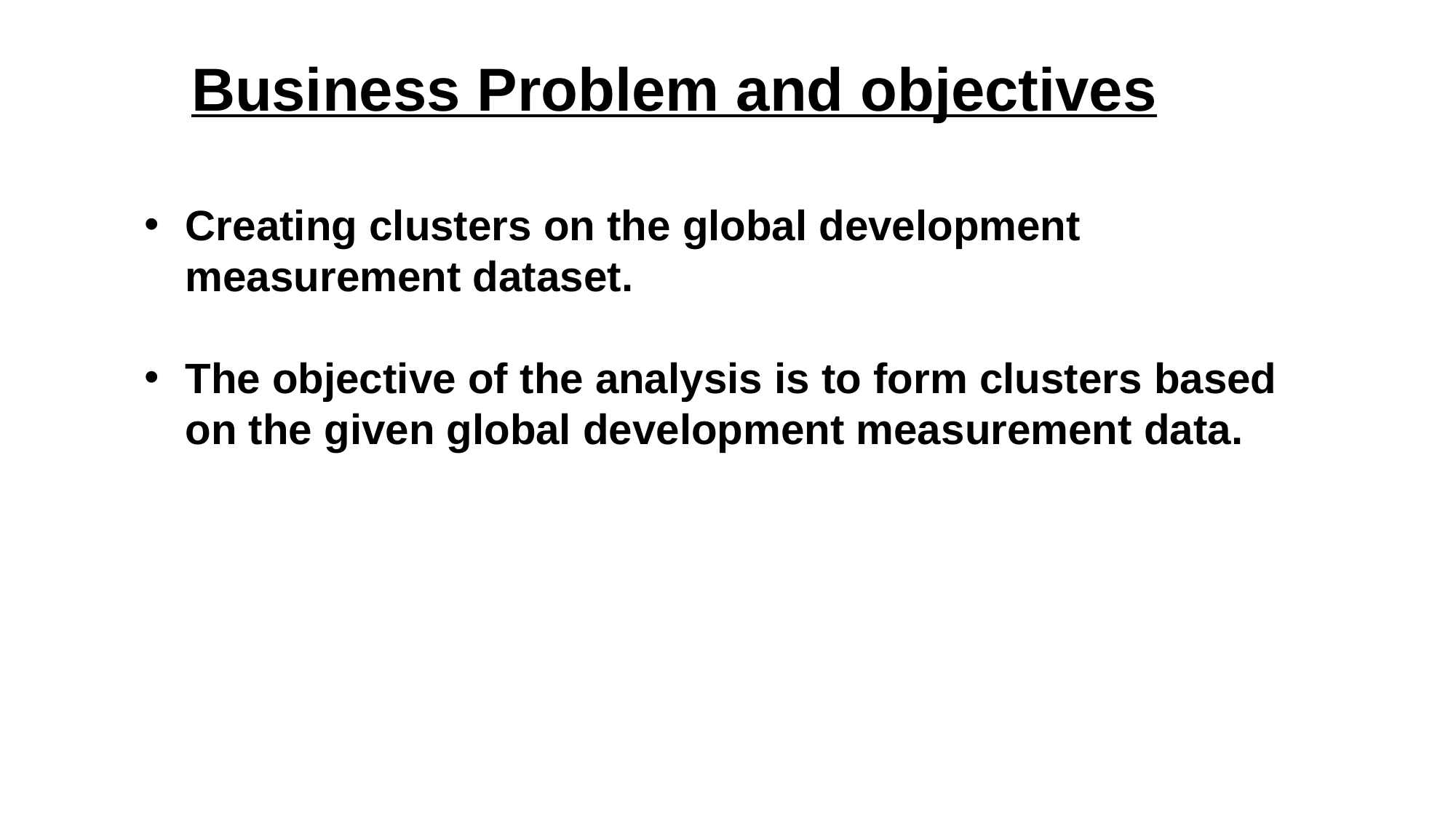

Business Problem and objectives
Creating clusters on the global development measurement dataset.

The objective of the analysis is to form clusters based on the given global development measurement data.